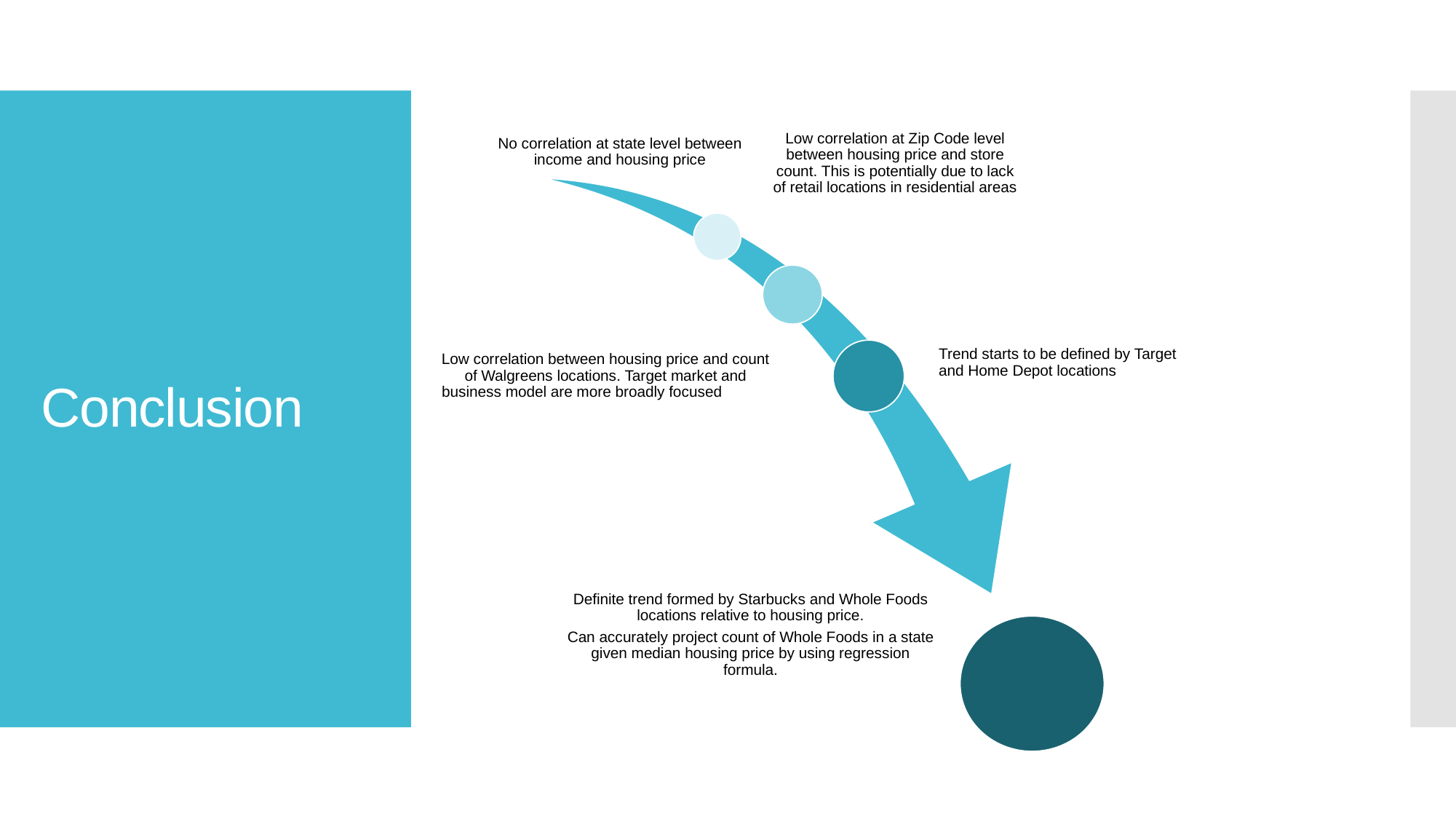

No correlation at state level between income and housing price

Low correlation at Zip Code level between housing price and store count. This is potentially due to lack of retail locations in residential areas
Trend starts to be defined by Target and Home Depot locations
Definite trend formed by Starbucks and Whole Foods locations relative to housing price.
Can accurately project count of Whole Foods in a state given median housing price by using regression formula.
Low correlation between housing price and count of Walgreens locations. Target market and business model are more broadly focused
# Conclusion